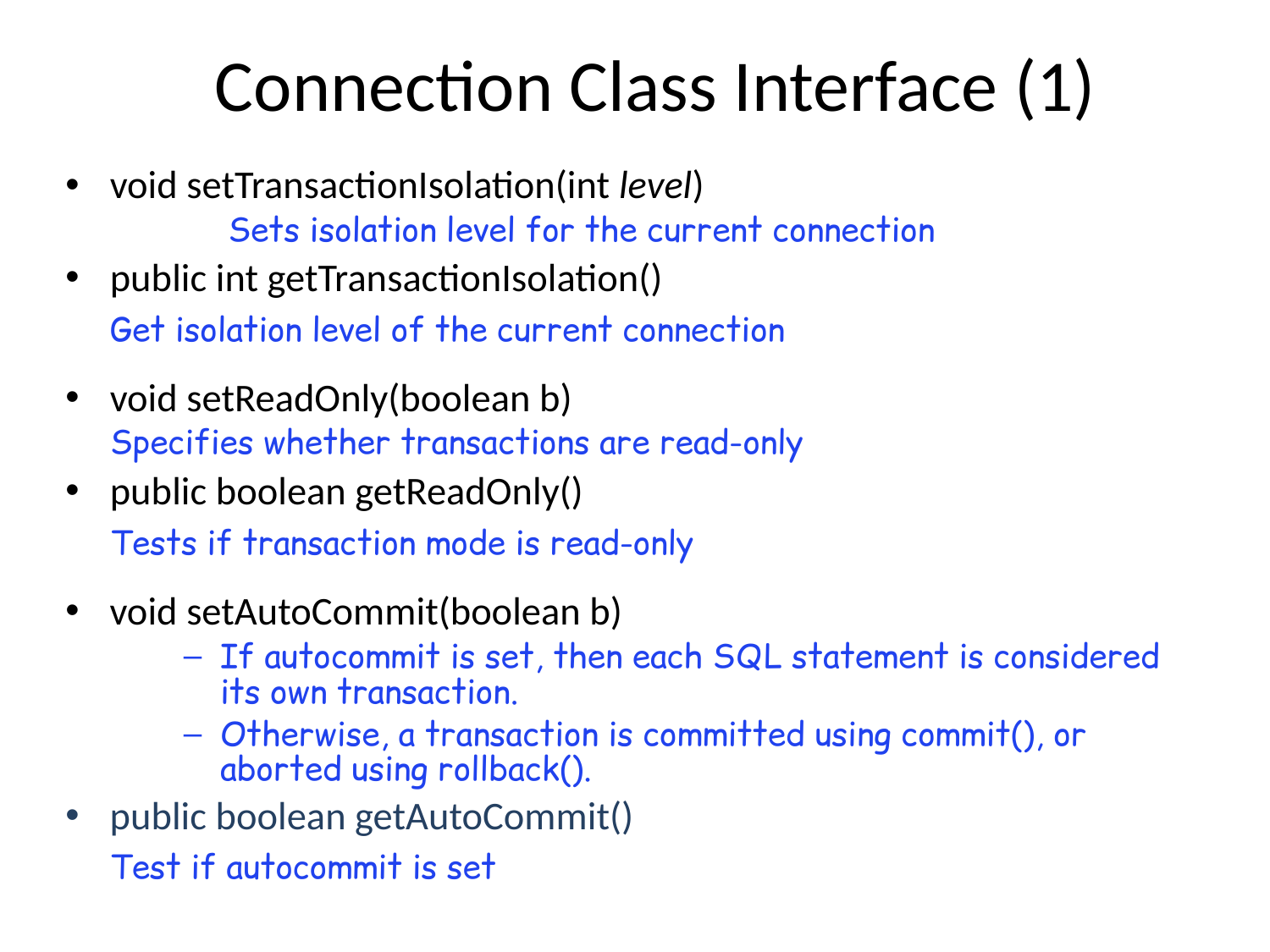

# Connection Class Interface (1)
void setTransactionIsolation(int level)
	Sets isolation level for the current connection
public int getTransactionIsolation()
		Get isolation level of the current connection
void setReadOnly(boolean b)
	Specifies whether transactions are read-only
public boolean getReadOnly()
		Tests if transaction mode is read-only
void setAutoCommit(boolean b)
If autocommit is set, then each SQL statement is considered its own transaction.
Otherwise, a transaction is committed using commit(), or aborted using rollback().
public boolean getAutoCommit()
		Test if autocommit is set